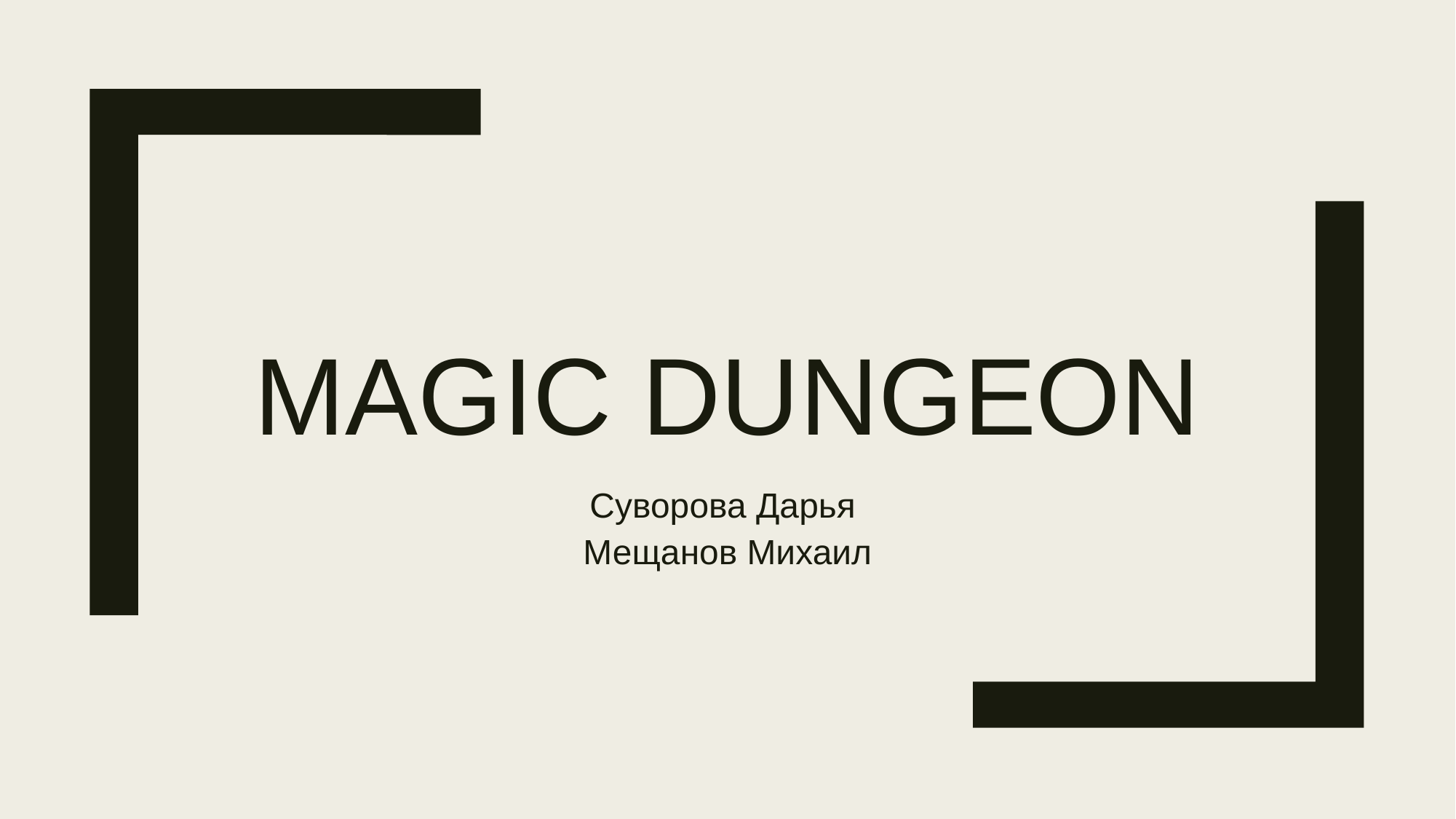

# Magic Dungeon
Суворова Дарья
Мещанов Михаил